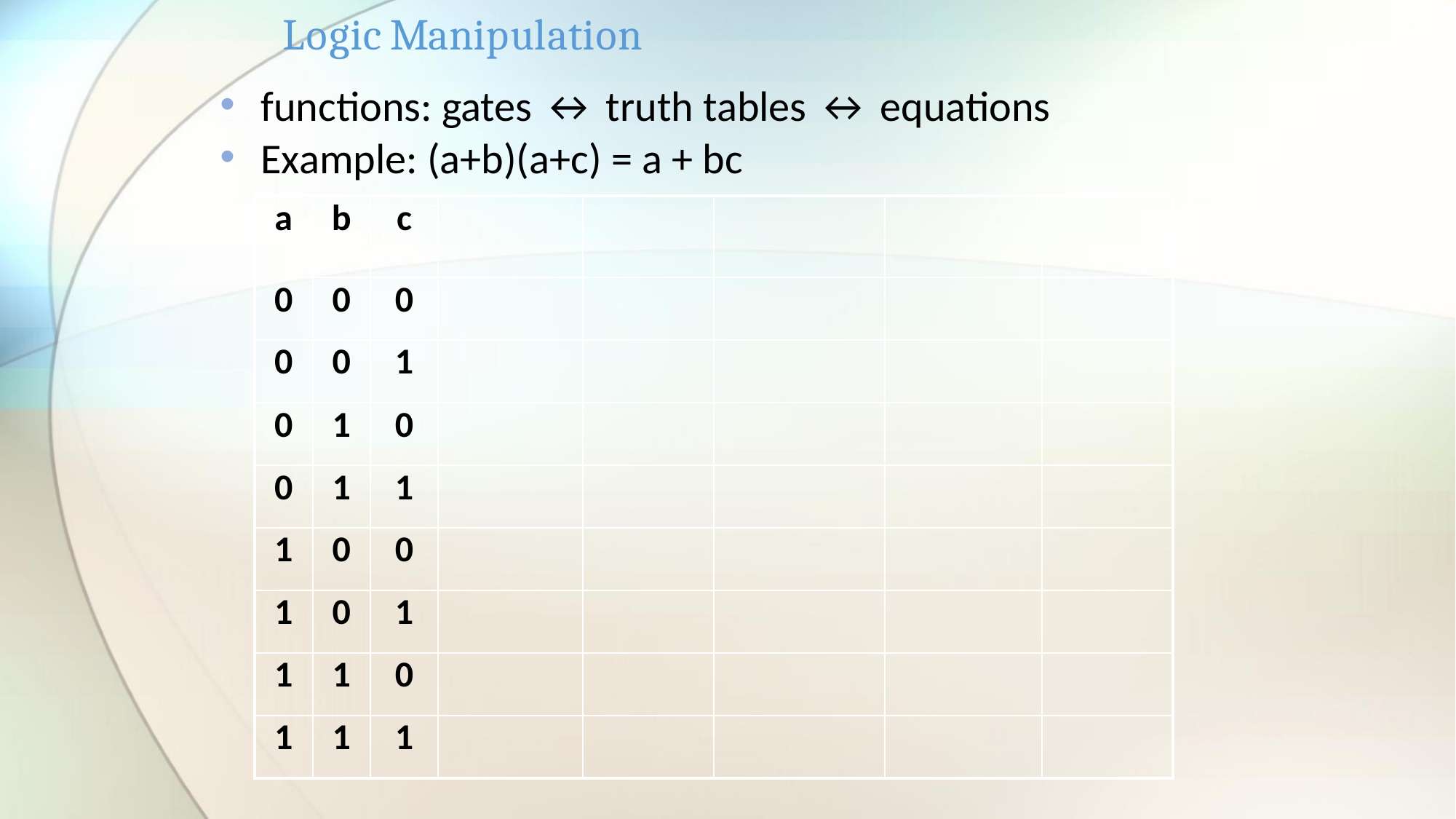

# Logic Manipulation
functions: gates ↔ truth tables ↔ equations
Example: (a+b)(a+c) = a + bc
| a | b | c |  |  |  |  |  |
| --- | --- | --- | --- | --- | --- | --- | --- |
| 0 | 0 | 0 |  |  |  |  |  |
| 0 | 0 | 1 |  |  |  |  |  |
| 0 | 1 | 0 |  |  |  |  |  |
| 0 | 1 | 1 |  |  |  |  |  |
| 1 | 0 | 0 |  |  |  |  |  |
| 1 | 0 | 1 |  |  |  |  |  |
| 1 | 1 | 0 |  |  |  |  |  |
| 1 | 1 | 1 |  |  |  |  |  |
|  |  |  |
| --- | --- | --- |
|  |  |  |
|  |  |  |
|  |  |  |
|  |  |  |
|  |  |  |
|  |  |  |
|  |  |  |
|  |  |  |